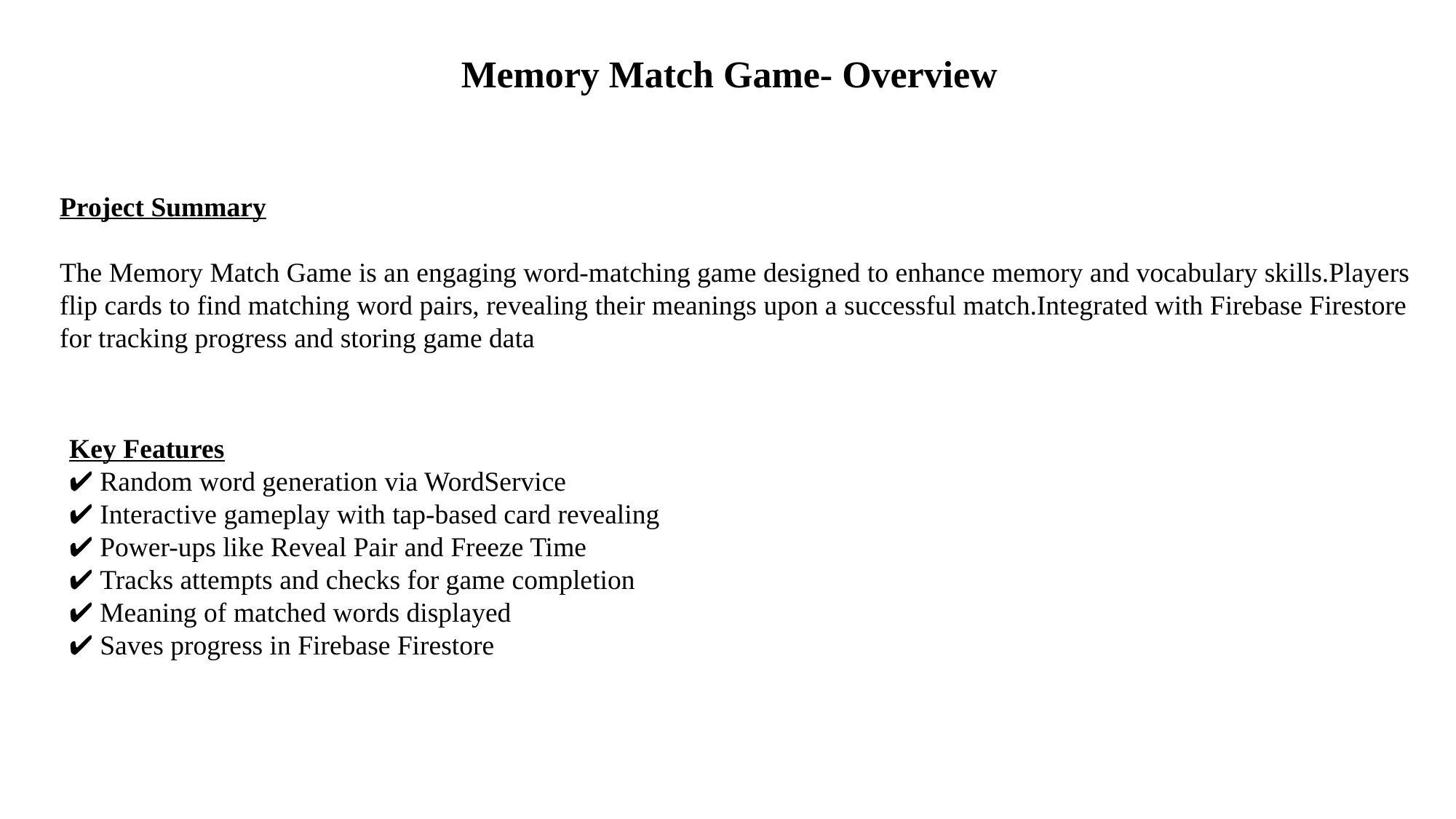

Memory Match Game- Overview
Project Summary

The Memory Match Game is an engaging word-matching game designed to enhance memory and vocabulary skills.Players flip cards to find matching word pairs, revealing their meanings upon a successful match.Integrated with Firebase Firestore for tracking progress and storing game data
Key Features
✔️ Random word generation via WordService
✔️ Interactive gameplay with tap-based card revealing
✔️ Power-ups like Reveal Pair and Freeze Time
✔️ Tracks attempts and checks for game completion
✔️ Meaning of matched words displayed
✔️ Saves progress in Firebase Firestore